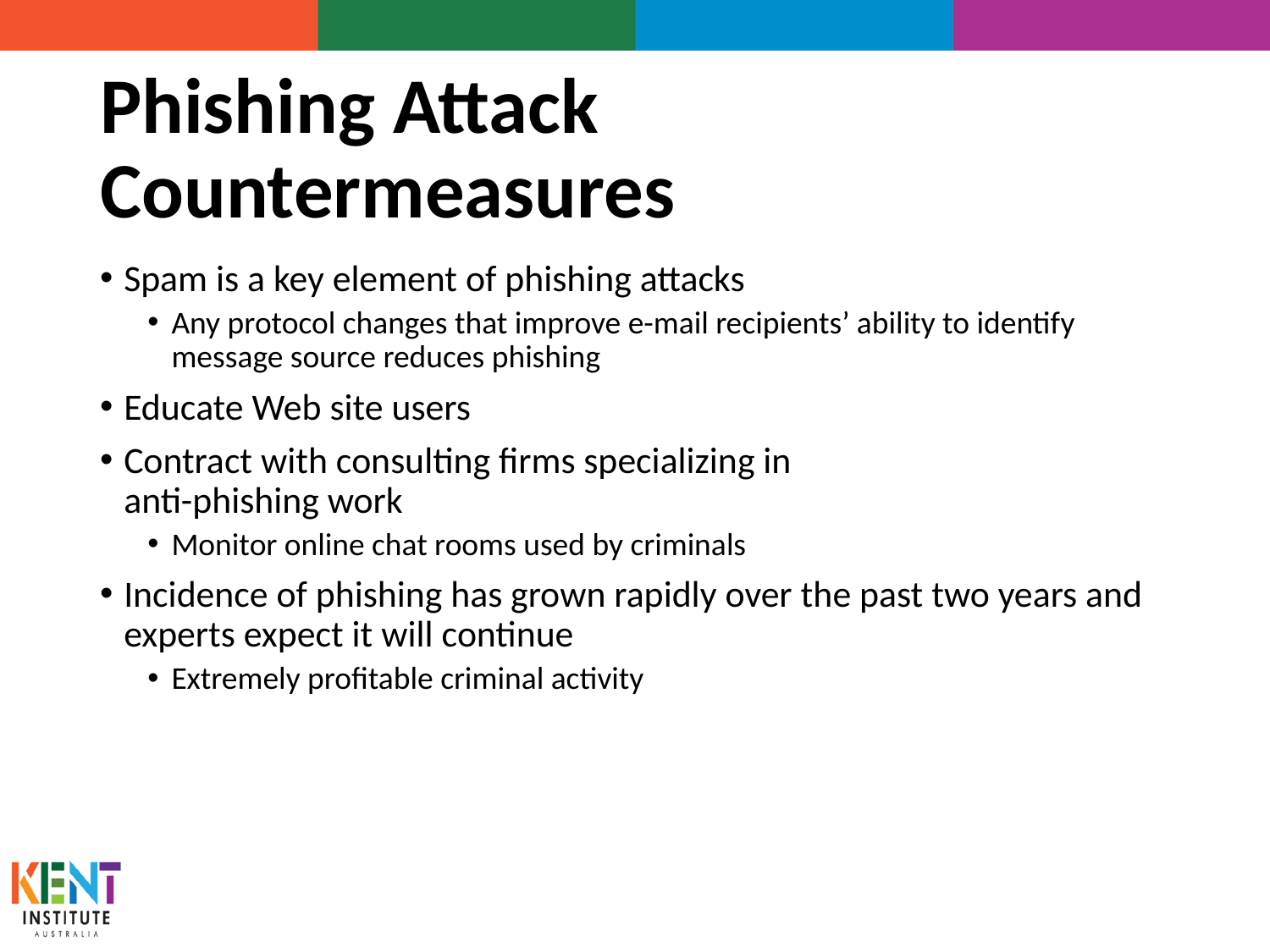

# Phishing Attack Countermeasures
Spam is a key element of phishing attacks
Any protocol changes that improve e-mail recipients’ ability to identify message source reduces phishing
Educate Web site users
Contract with consulting firms specializing in
anti-phishing work
Monitor online chat rooms used by criminals
Incidence of phishing has grown rapidly over the past two years and experts expect it will continue
Extremely profitable criminal activity